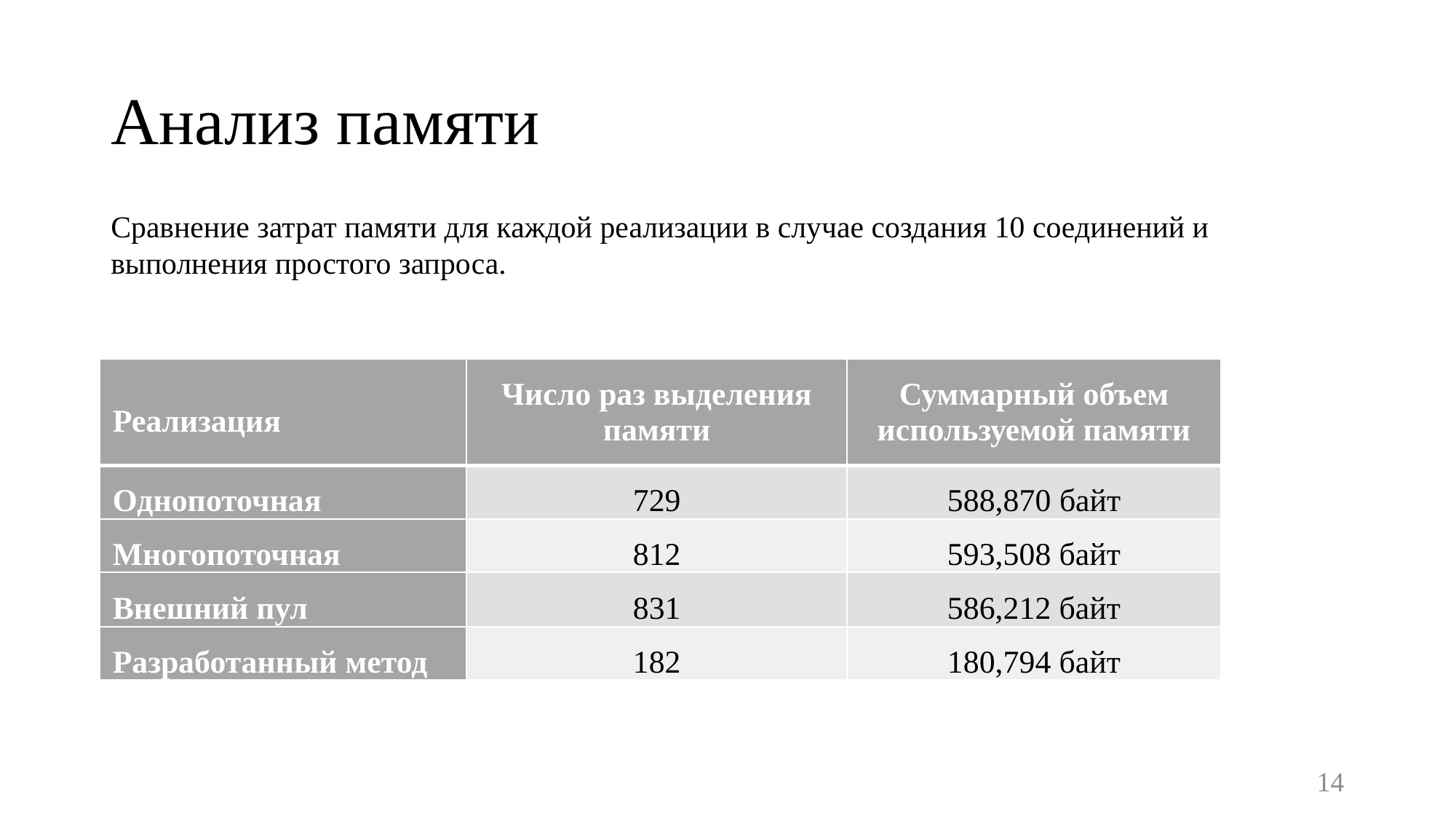

# Анализ памяти
Сравнение затрат памяти для каждой реализации в случае создания 10 соединений и выполнения простого запроса.
| Реализация | Число раз выделения памяти | Суммарный объем используемой памяти |
| --- | --- | --- |
| Однопоточная | 729 | 588,870 байт |
| Многопоточная | 812 | 593,508 байт |
| Внешний пул | 831 | 586,212 байт |
| Разработанный метод | 182 | 180,794 байт |
14